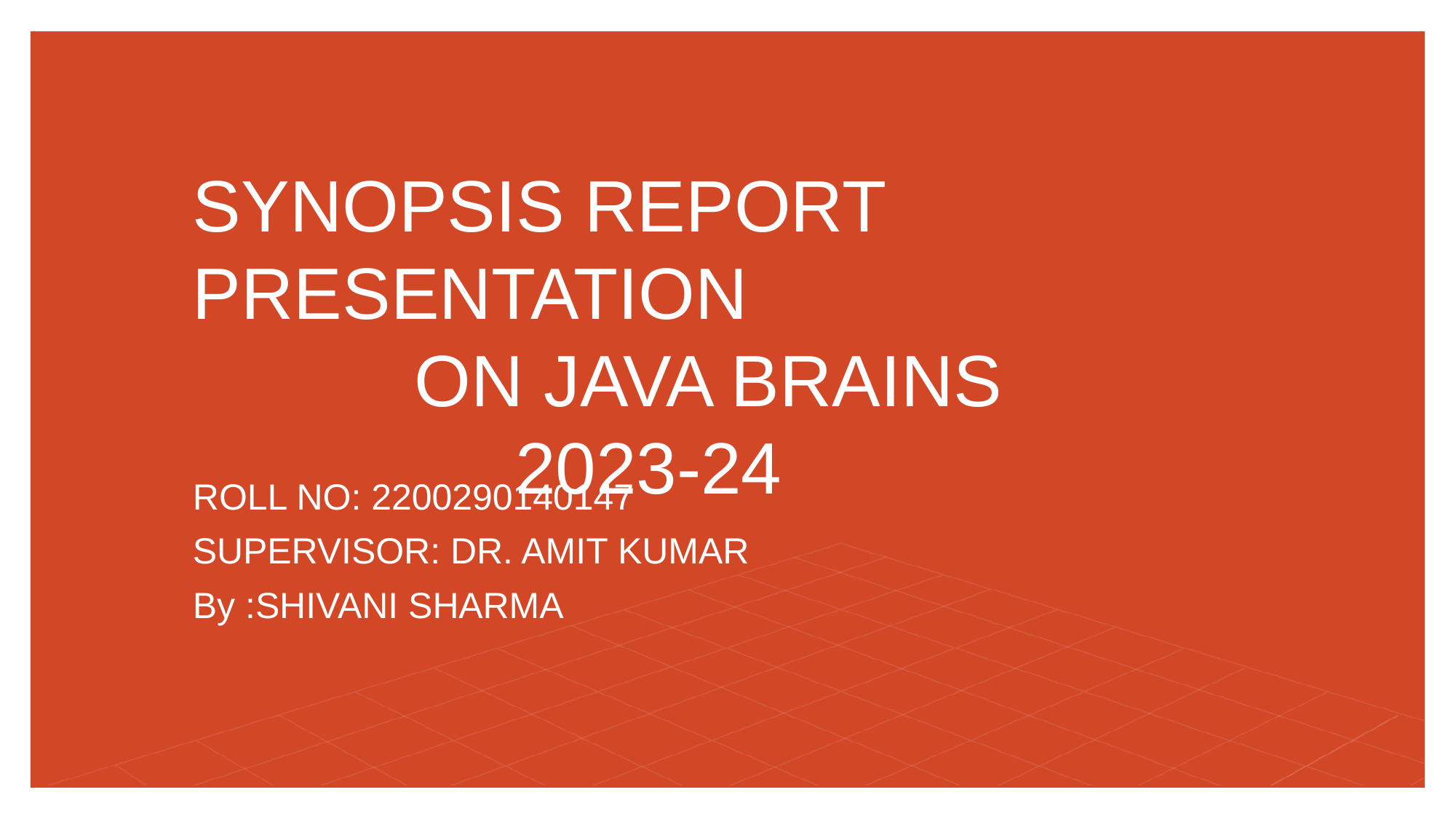

# SYNOPSIS REPORT PRESENTATION ON JAVA BRAINS 2023-24
ROLL NO: 2200290140147
SUPERVISOR: DR. AMIT KUMAR
By :SHIVANI SHARMA